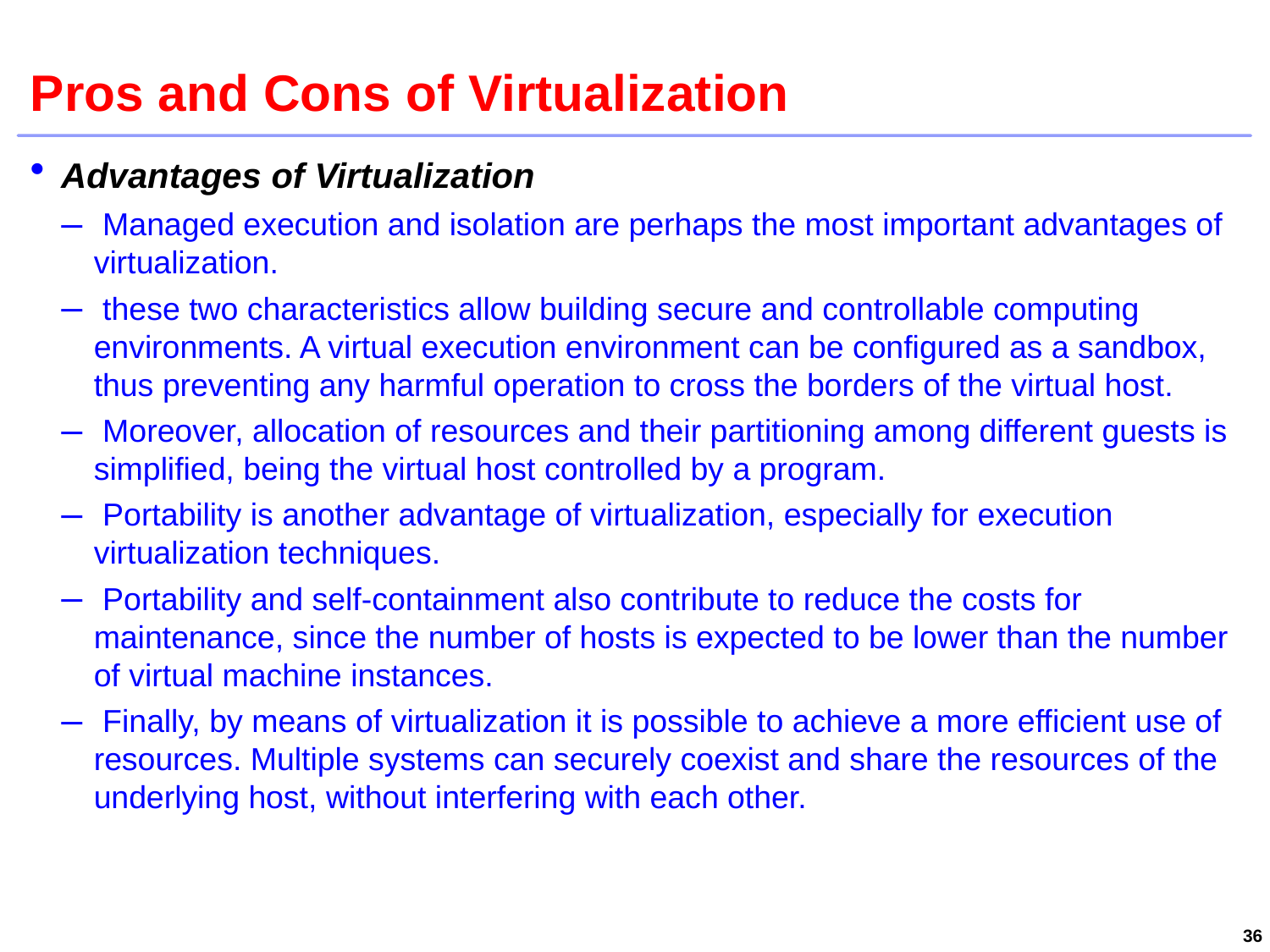

# Pros and Cons of Virtualization
Advantages of Virtualization
 Managed execution and isolation are perhaps the most important advantages of virtualization.
 these two characteristics allow building secure and controllable computing environments. A virtual execution environment can be configured as a sandbox, thus preventing any harmful operation to cross the borders of the virtual host.
 Moreover, allocation of resources and their partitioning among different guests is simplified, being the virtual host controlled by a program.
 Portability is another advantage of virtualization, especially for execution virtualization techniques.
 Portability and self-containment also contribute to reduce the costs for maintenance, since the number of hosts is expected to be lower than the number of virtual machine instances.
 Finally, by means of virtualization it is possible to achieve a more efficient use of resources. Multiple systems can securely coexist and share the resources of the underlying host, without interfering with each other.
36